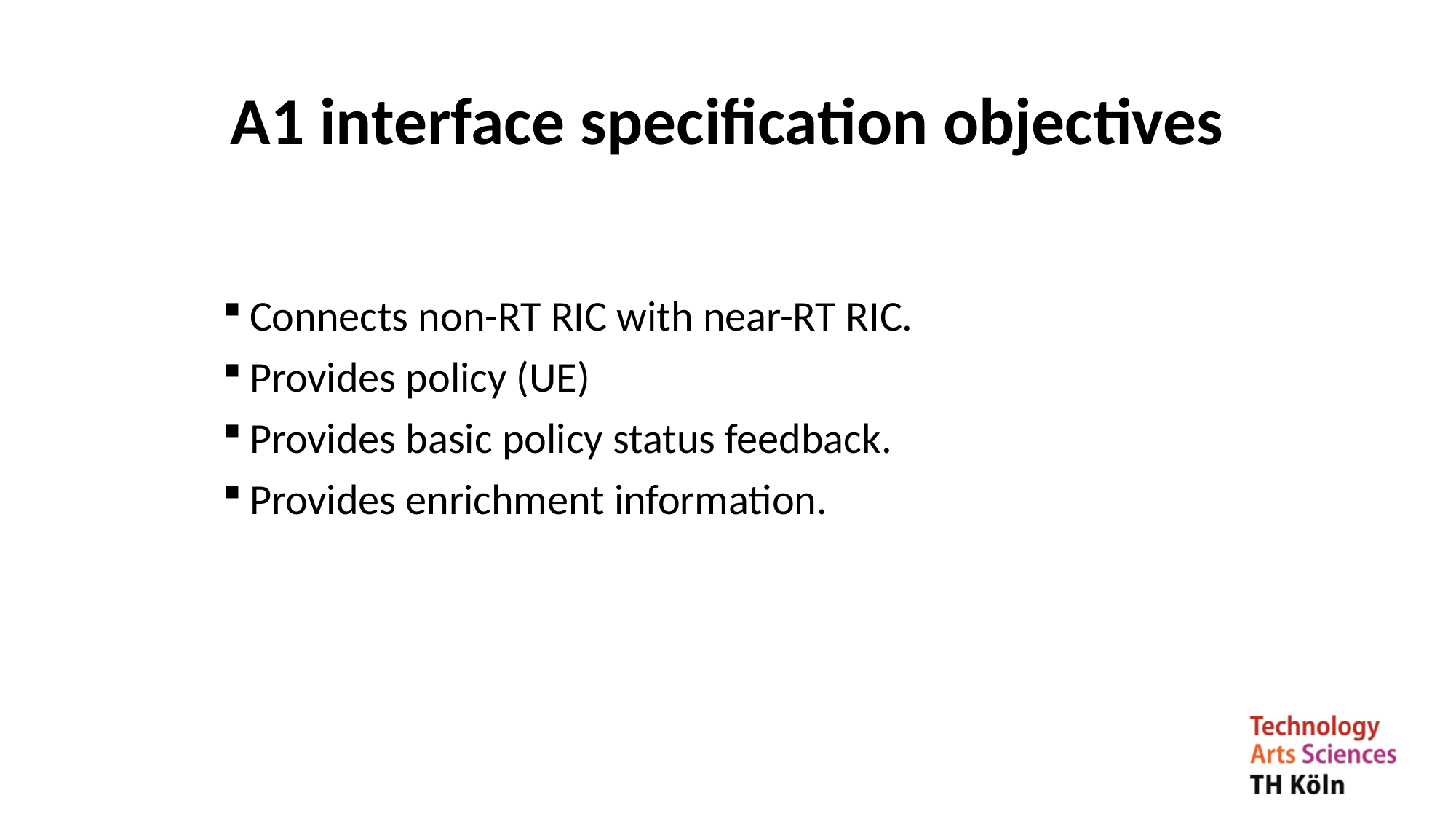

# A1 interface specification objectives
Connects non-RT RIC with near-RT RIC.
Provides policy (UE)
Provides basic policy status feedback.
Provides enrichment information.